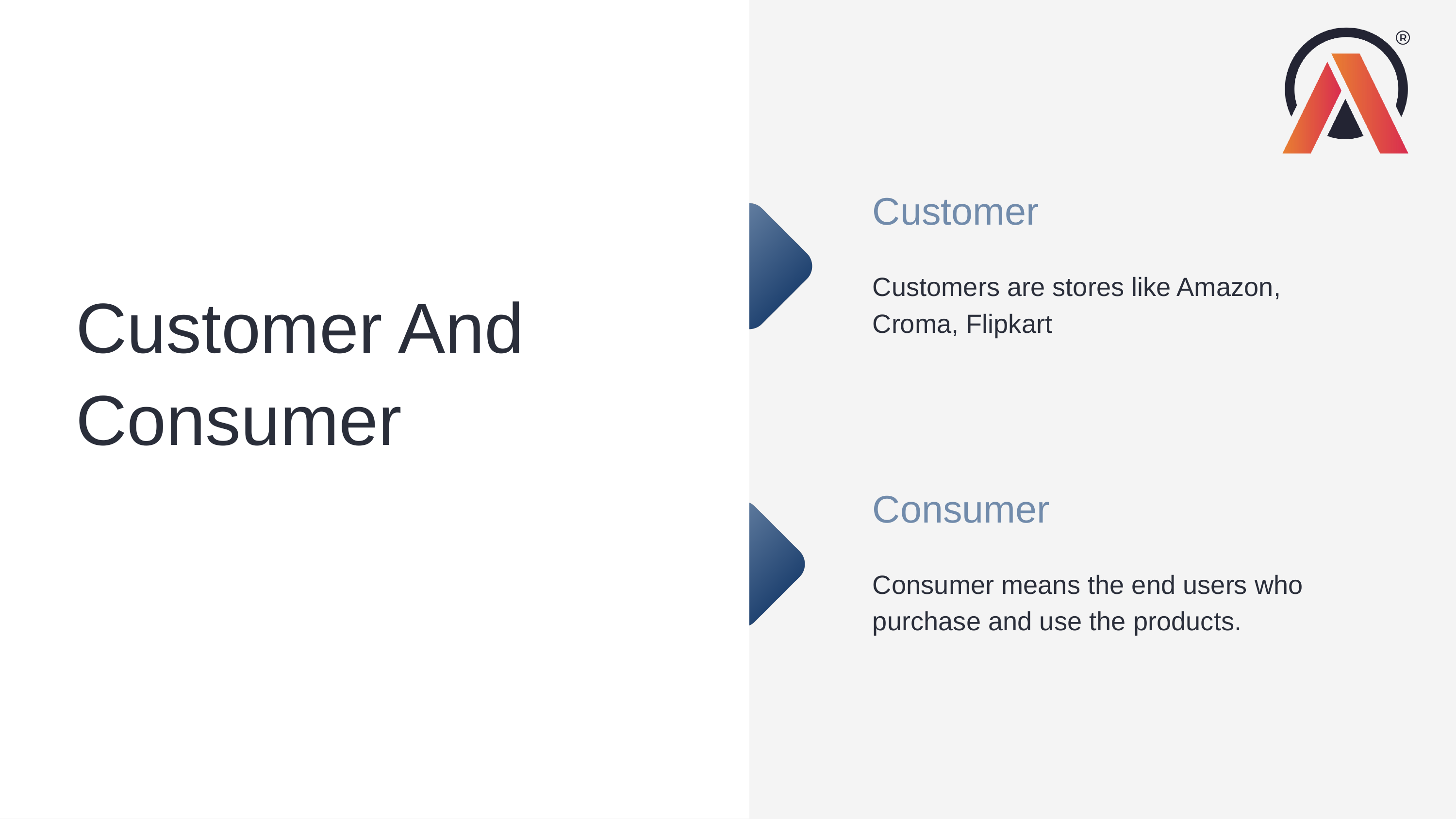

Customer
Customers are stores like Amazon, Croma, Flipkart

Customer And Consumer

Consumer
Consumer means the end users who purchase and use the products.